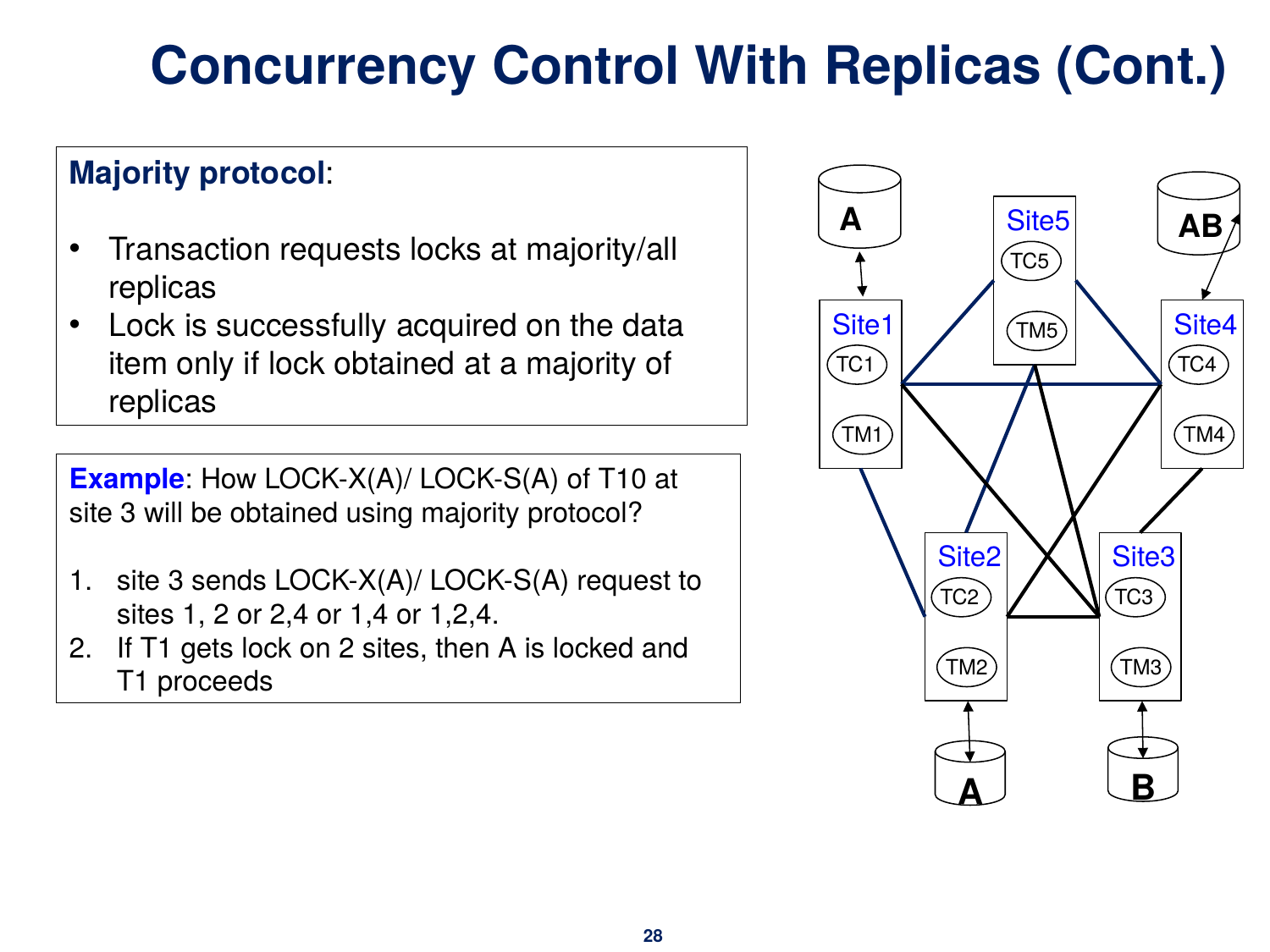

# Concurrency Control With Replicas (Cont.)
Majority protocol:

Transaction requests locks at majority/all replicas
Lock is successfully acquired on the data item only if lock obtained at a majority of replicas
 A
 AB
Site5
TC5
TM5
Site1
TC1
TM1
Site4
TC4
TM4
Site2
TC2
TM2
Site3
TC3
TM3
 B
 A
Example: How LOCK-X(A)/ LOCK-S(A) of T10 at site 3 will be obtained using majority protocol?

site 3 sends LOCK-X(A)/ LOCK-S(A) request to sites 1, 2 or 2,4 or 1,4 or 1,2,4.
If T1 gets lock on 2 sites, then A is locked and T1 proceeds